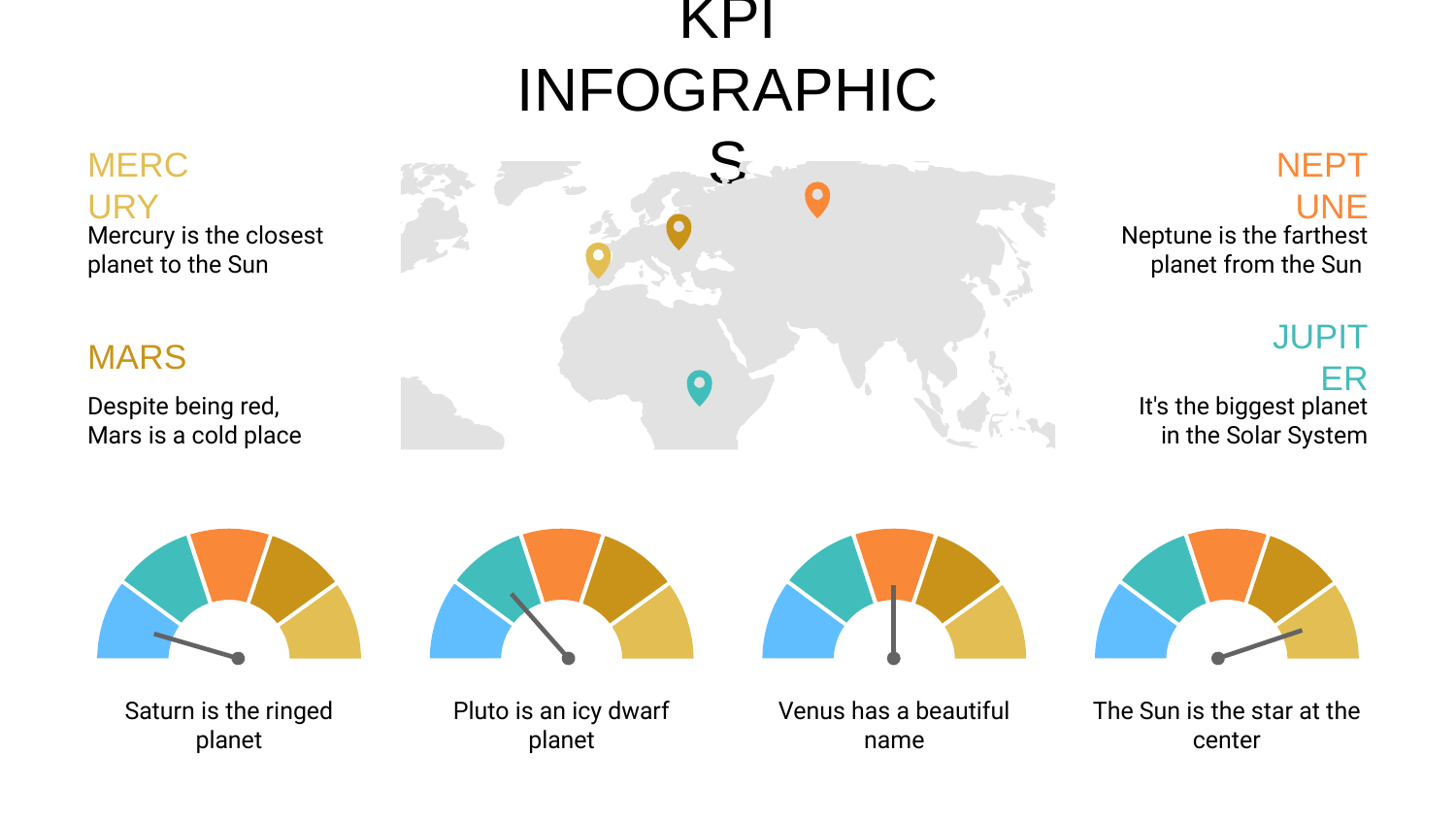

# KPI INFOGRAPHICS

MERCURY
Mercury is the closest planet to the Sun
NEPTUNE
Neptune is the farthest planet from the Sun

MARS
Despite being red,
Mars is a cold place
JUPITER
It's the biggest planet in the Solar System

Saturn is the ringed planet
Pluto is an icy dwarf planet
Venus has a beautiful name
The Sun is the star at the center